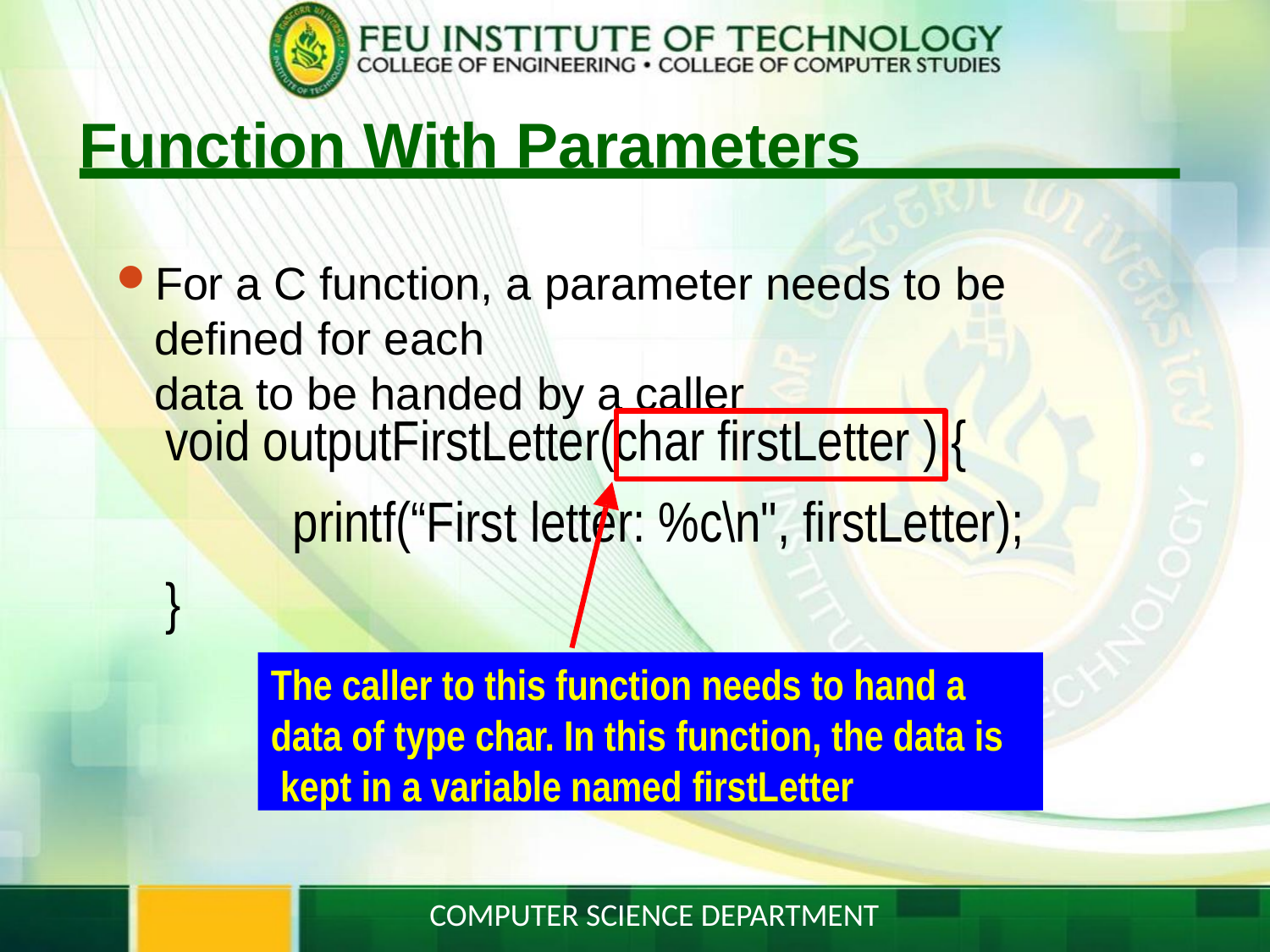

# Function With Parameters
For a C function, a parameter needs to be defined for each
data to be handed by a caller
void outputFirstLetter(char firstLetter ) {
printf(“First letter: %c\n", firstLetter);
}

The caller to this function needs to hand a  data of type char. In this function, the data is  kept in a variable named firstLetter